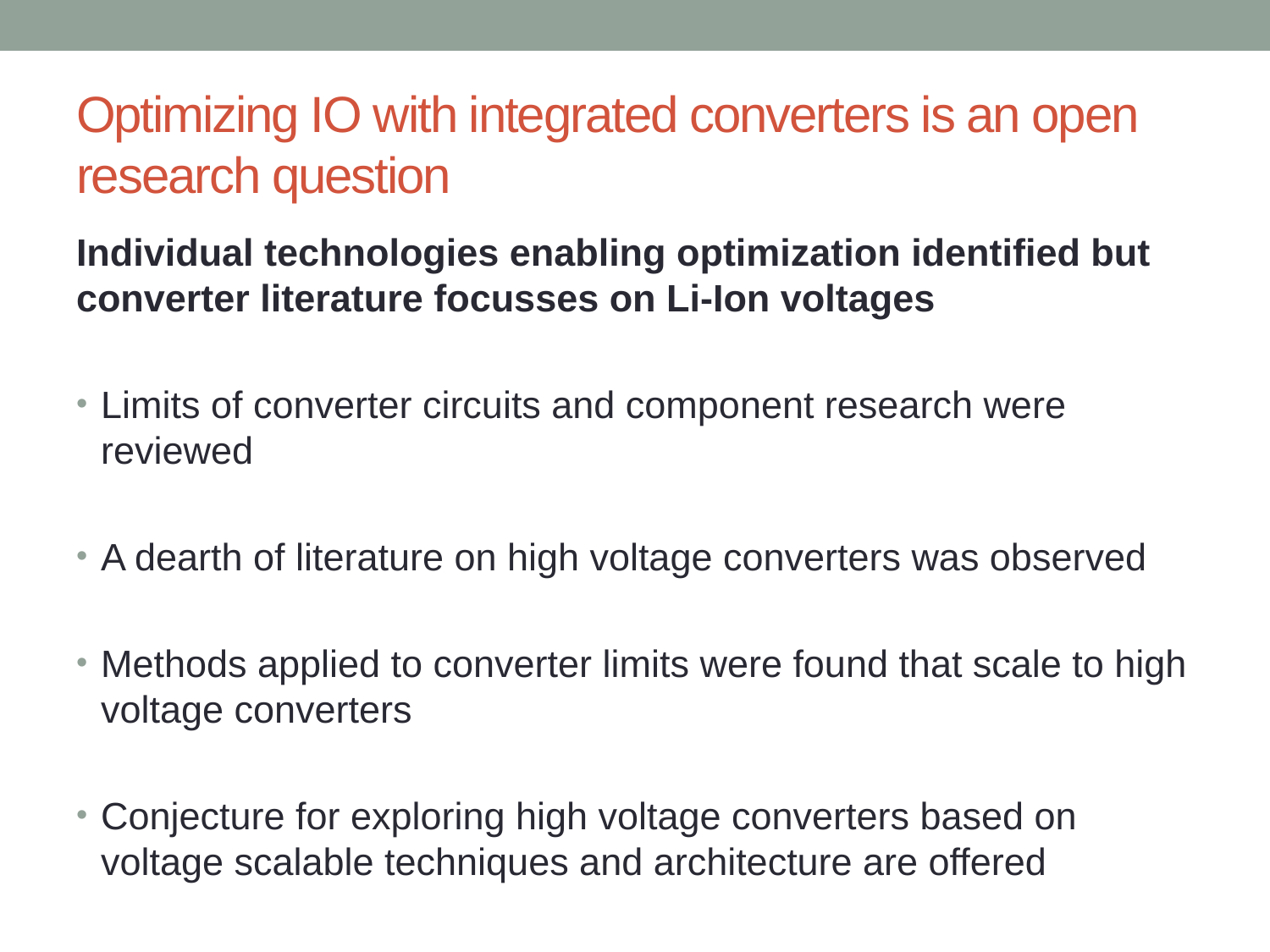

# Optimizing IO with integrated converters is an open research question
Individual technologies enabling optimization identified but converter literature focusses on Li-Ion voltages

Limits of converter circuits and component research were reviewed

A dearth of literature on high voltage converters was observed

Methods applied to converter limits were found that scale to high voltage converters

Conjecture for exploring high voltage converters based on voltage scalable techniques and architecture are offered